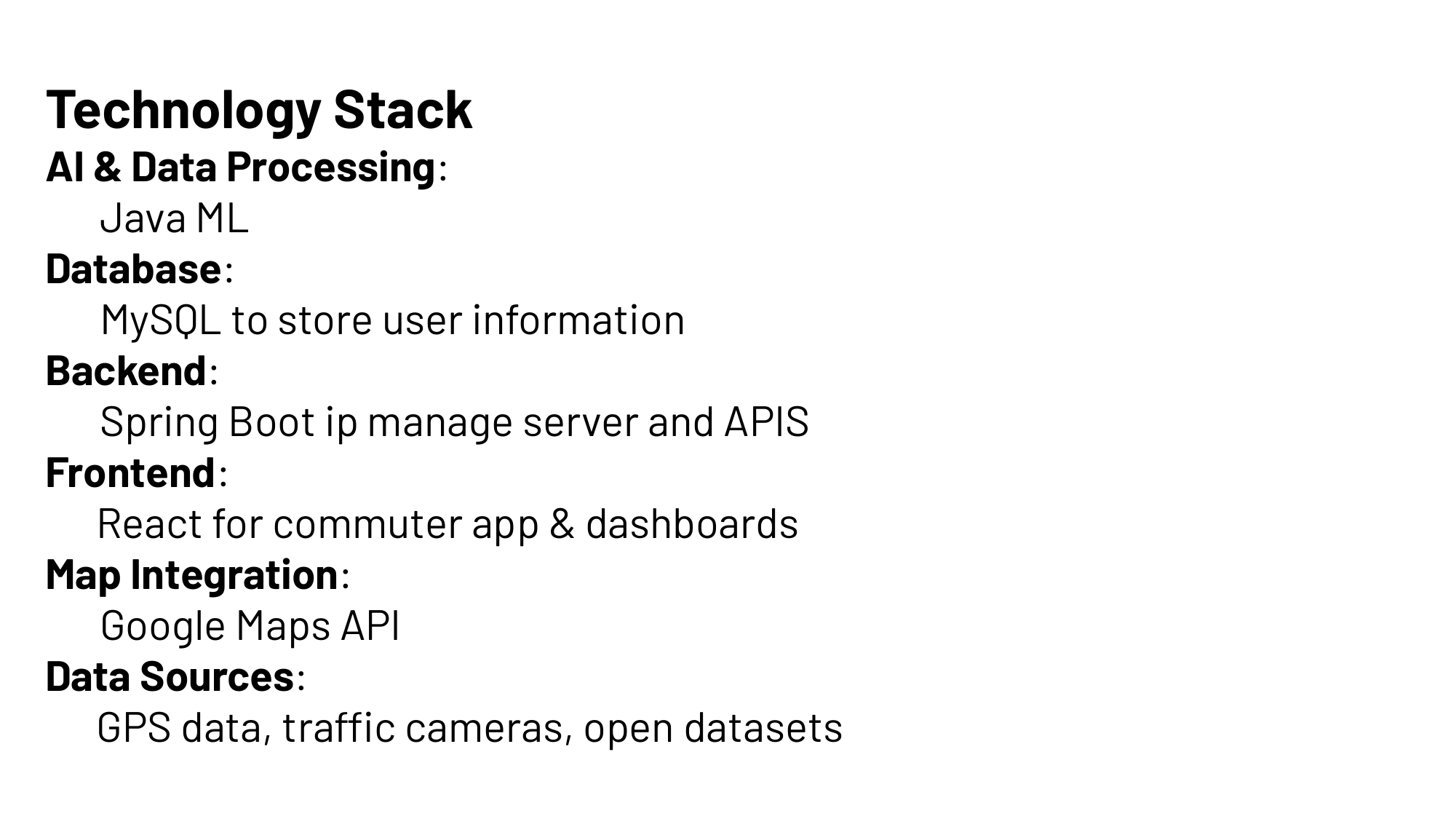

Technology Stack
AI & Data Processing:
Java ML
Database:
MySQL to store user information
Backend:
Spring Boot ip manage server and APIS
Frontend:
      React for commuter app & dashboards
Map Integration:
Google Maps API
Data Sources:
      GPS data, traffic cameras, open datasets